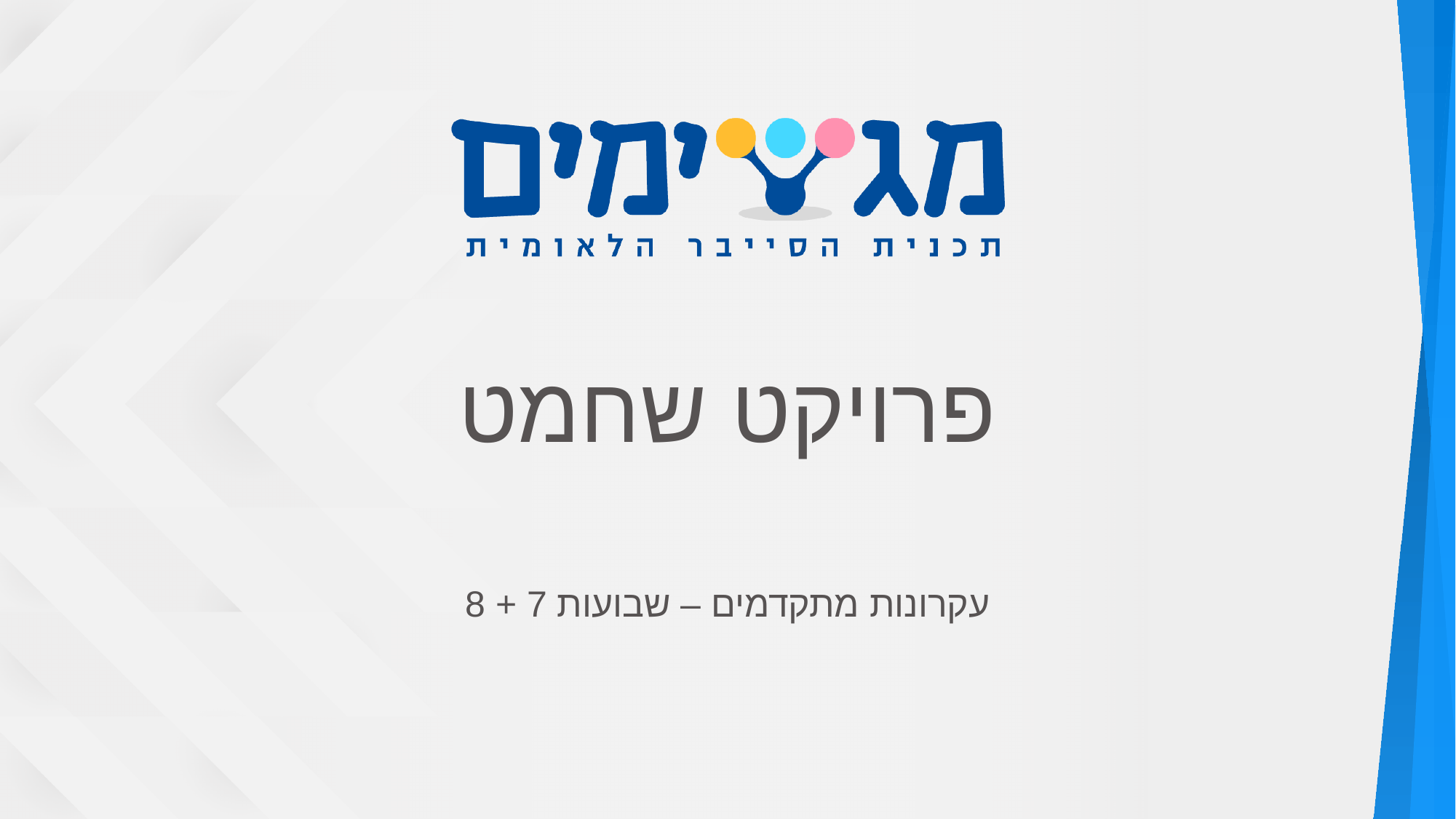

# פרויקט שחמט
עקרונות מתקדמים – שבועות 7 + 8